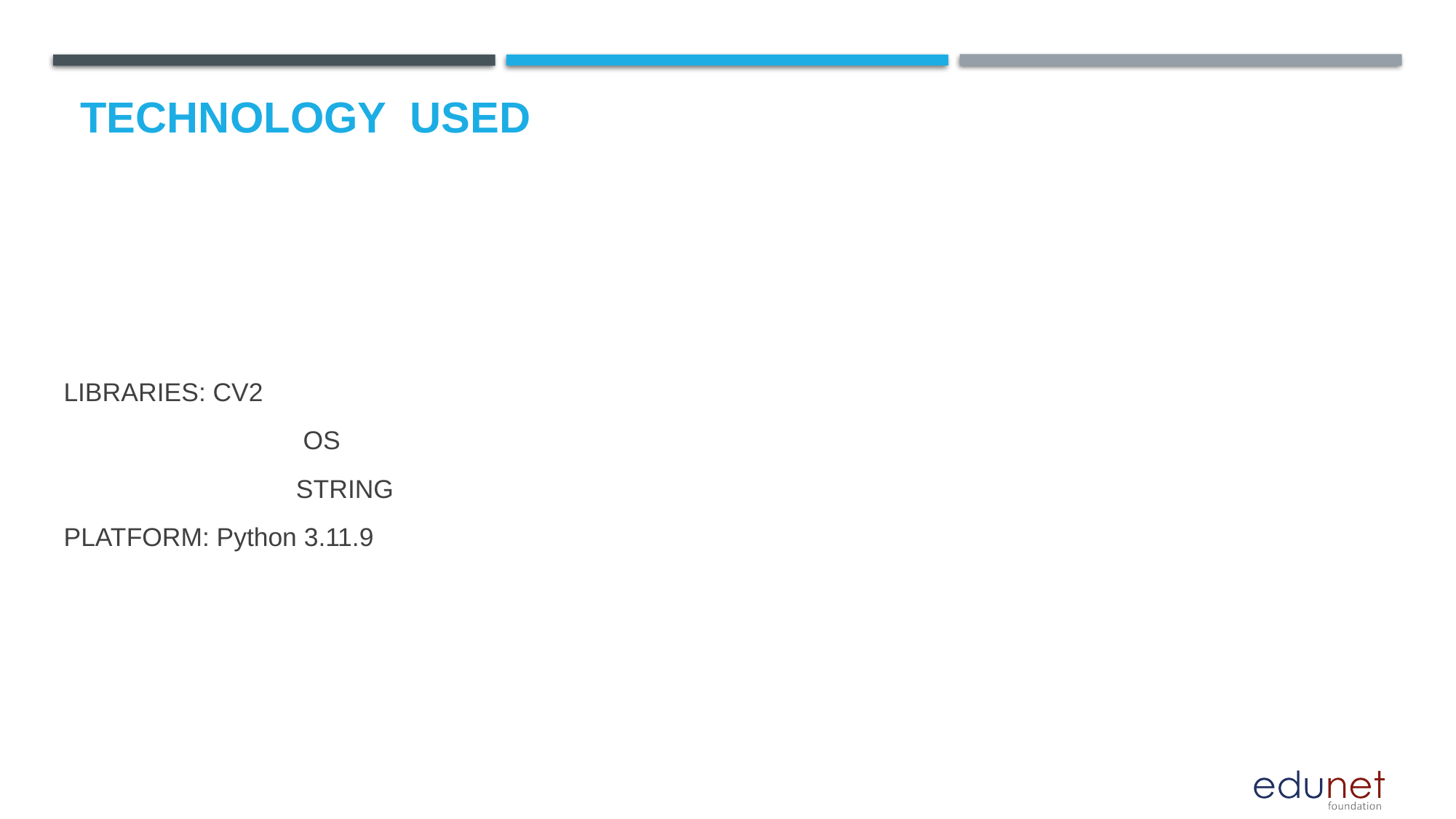

# Technology  used
LIBRARIES: CV2
		   OS
		  STRING
PLATFORM: Python 3.11.9